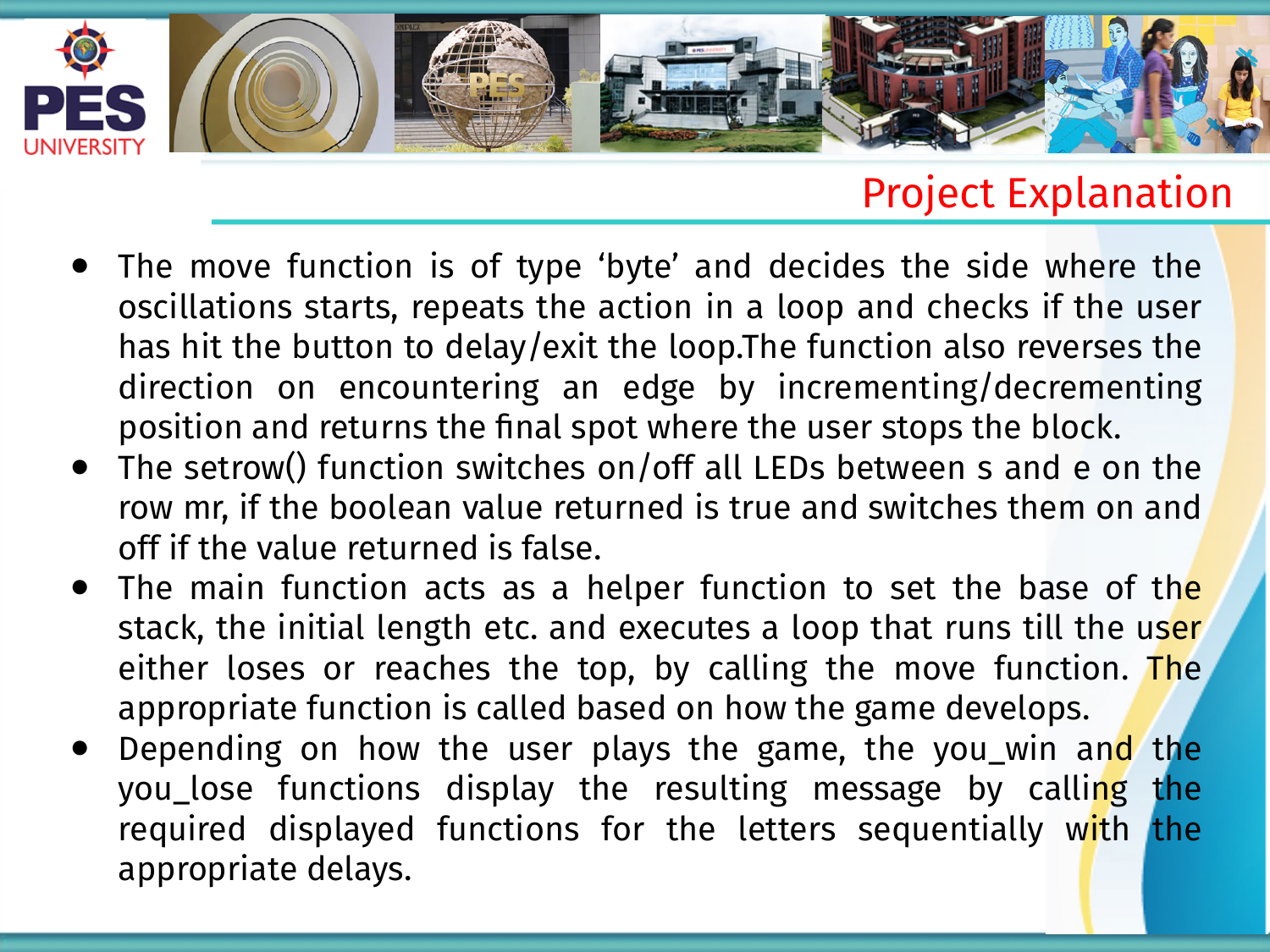

Project Explanation

The move function is of type ‘byte’ and decides the side where the oscillations starts, repeats the action in a loop and checks if the user has hit the button to delay/exit the loop.The function also reverses the direction on encountering an edge by incrementing/decrementing position and returns the final spot where the user stops the block.
The setrow() function switches on/off all LEDs between s and e on the row mr, if the boolean value returned is true and switches them on and off if the value returned is false.
The main function acts as a helper function to set the base of the stack, the initial length etc. and executes a loop that runs till the user either loses or reaches the top, by calling the move function. The appropriate function is called based on how the game develops.
Depending on how the user plays the game, the you_win and the you_lose functions display the resulting message by calling the required displayed functions for the letters sequentially with the appropriate delays.